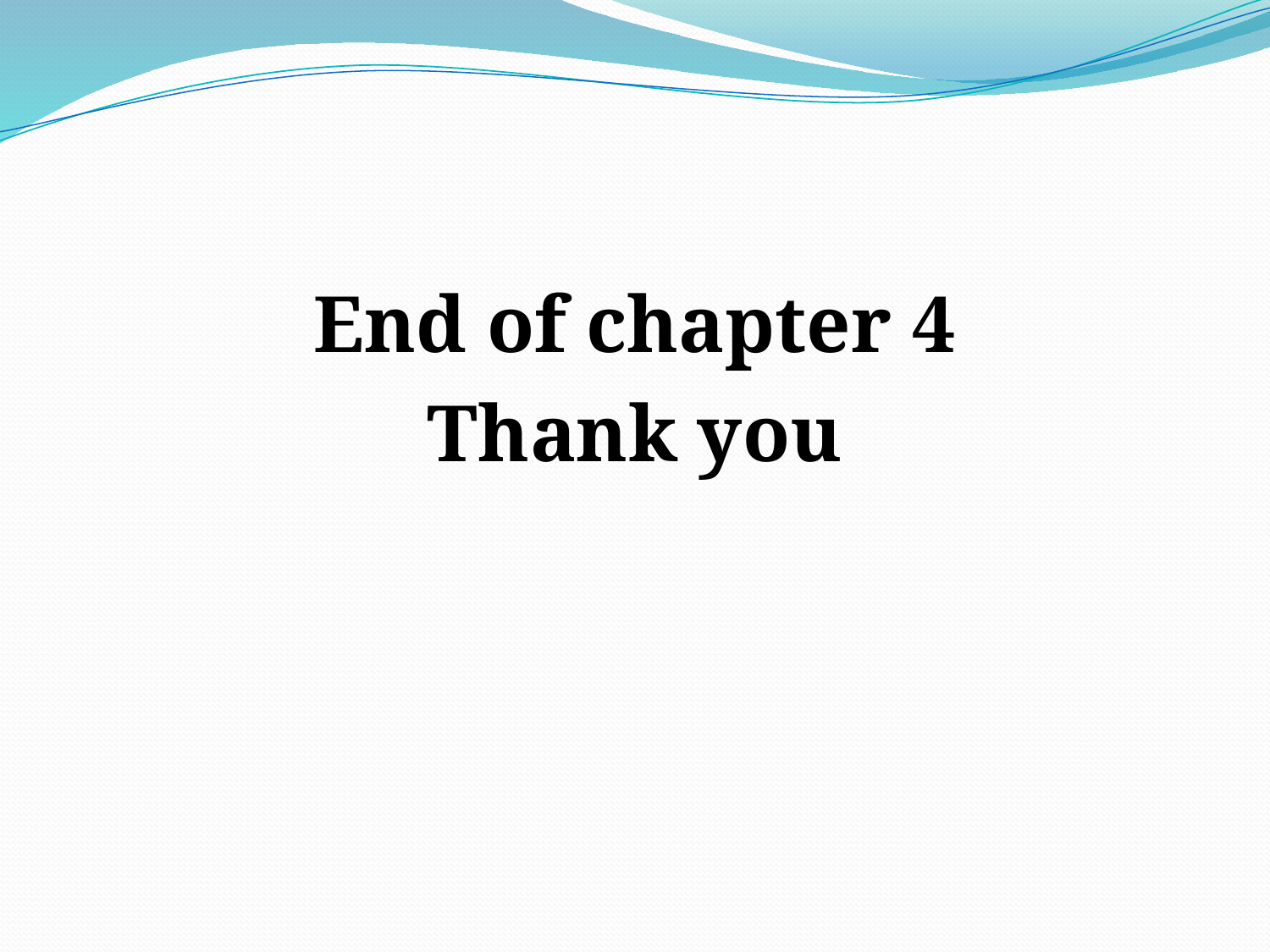

#
End of chapter 4
Thank you